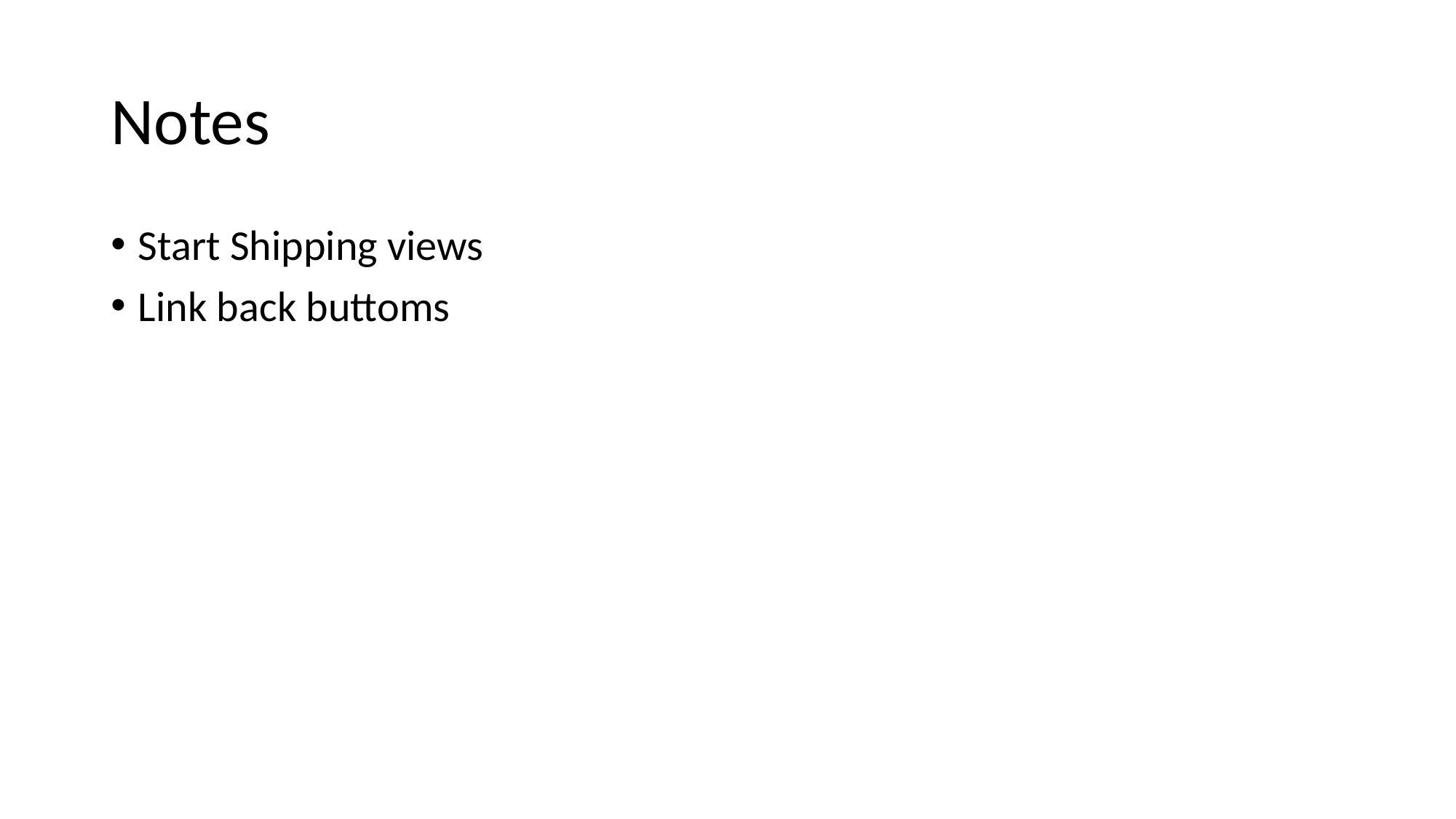

# Notes
Start Shipping views
Link back buttoms